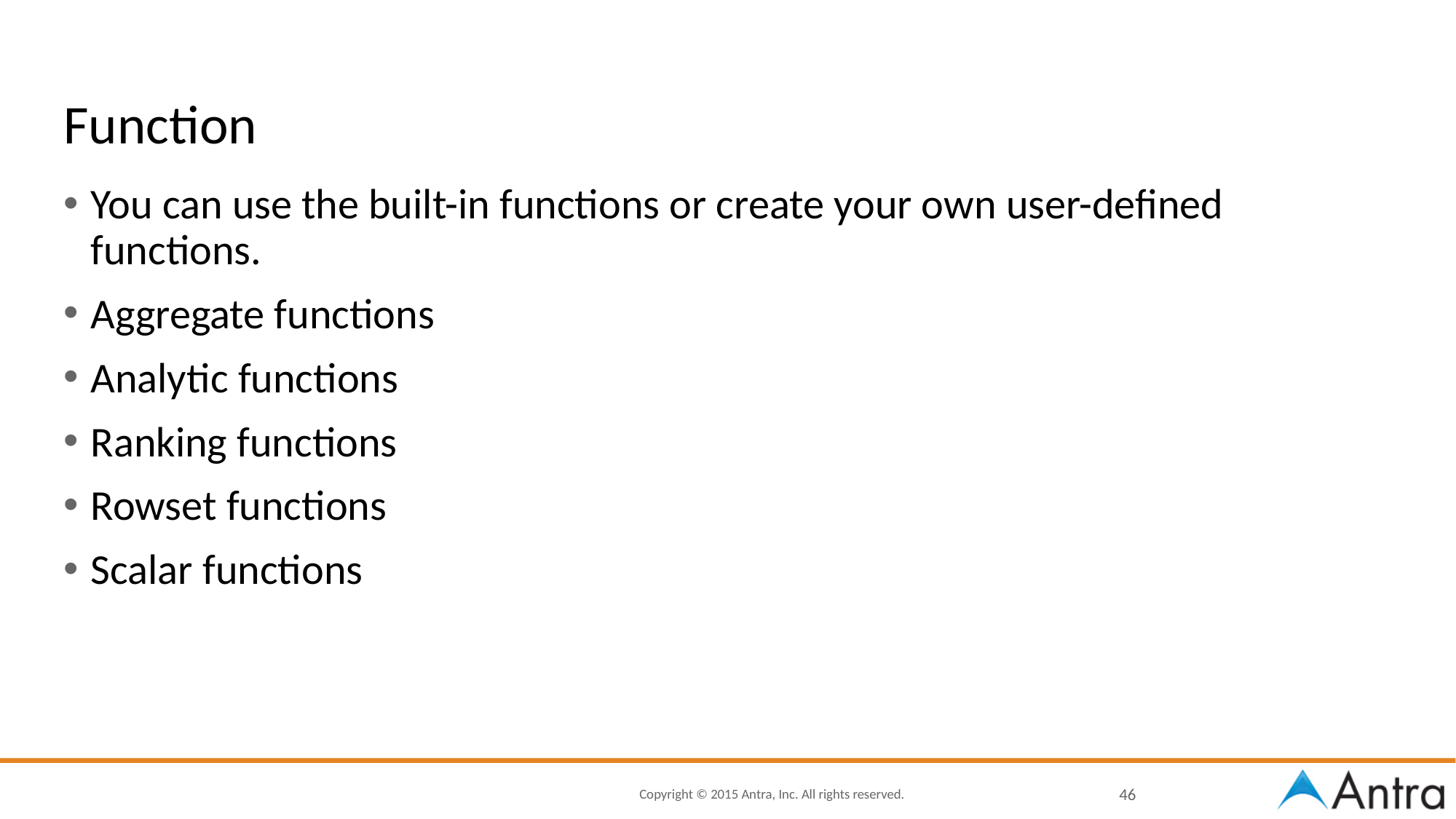

# Function
You can use the built-in functions or create your own user-defined functions.
Aggregate functions
Analytic functions
Ranking functions
Rowset functions
Scalar functions

46